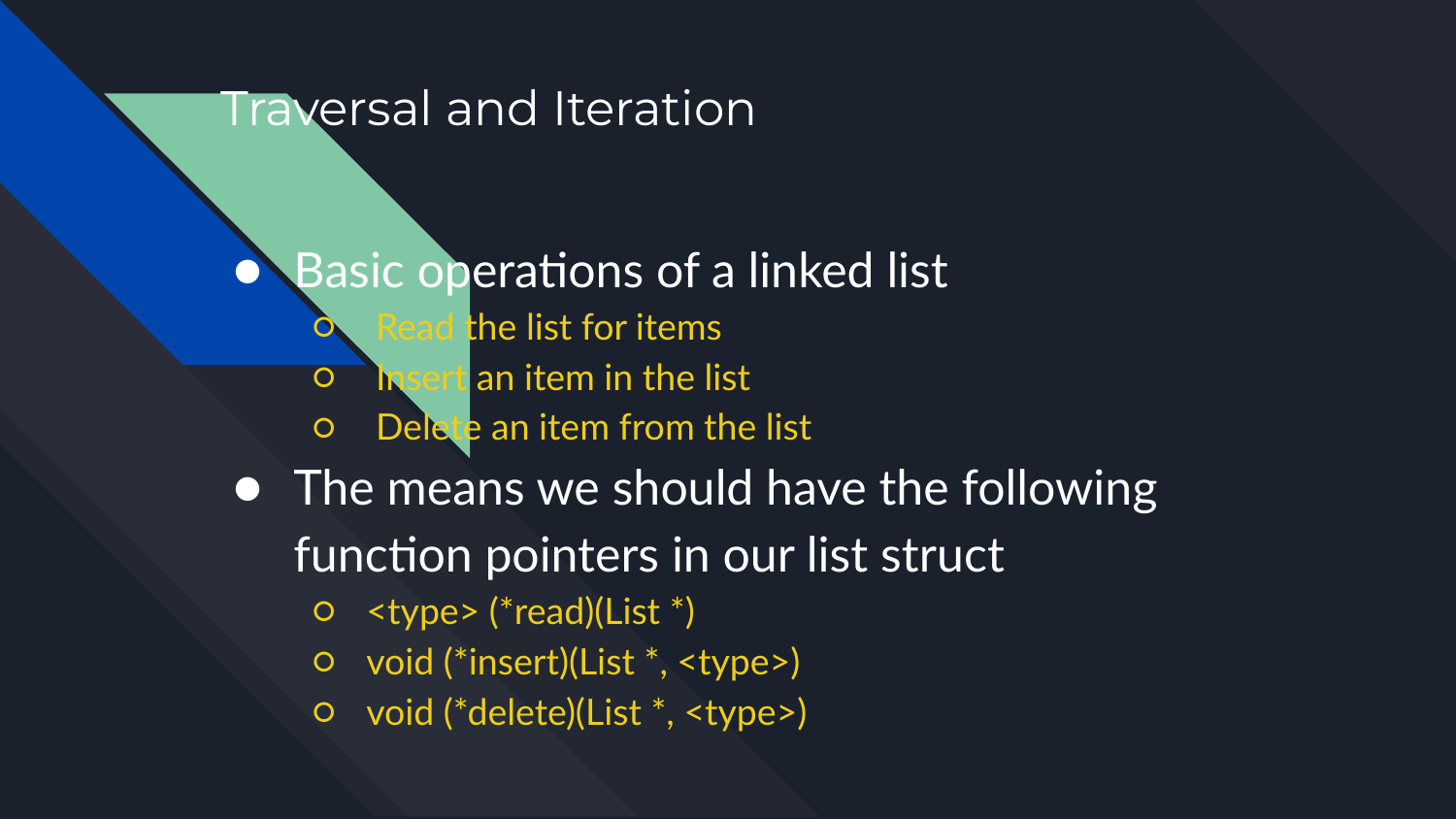

Traversal and Iteration
Basic operations of a linked list
 Read the list for items
 Insert an item in the list
 Delete an item from the list
The means we should have the following function pointers in our list struct
<type> (*read)(List *)
void (*insert)(List *, <type>)
void (*delete)(List *, <type>)